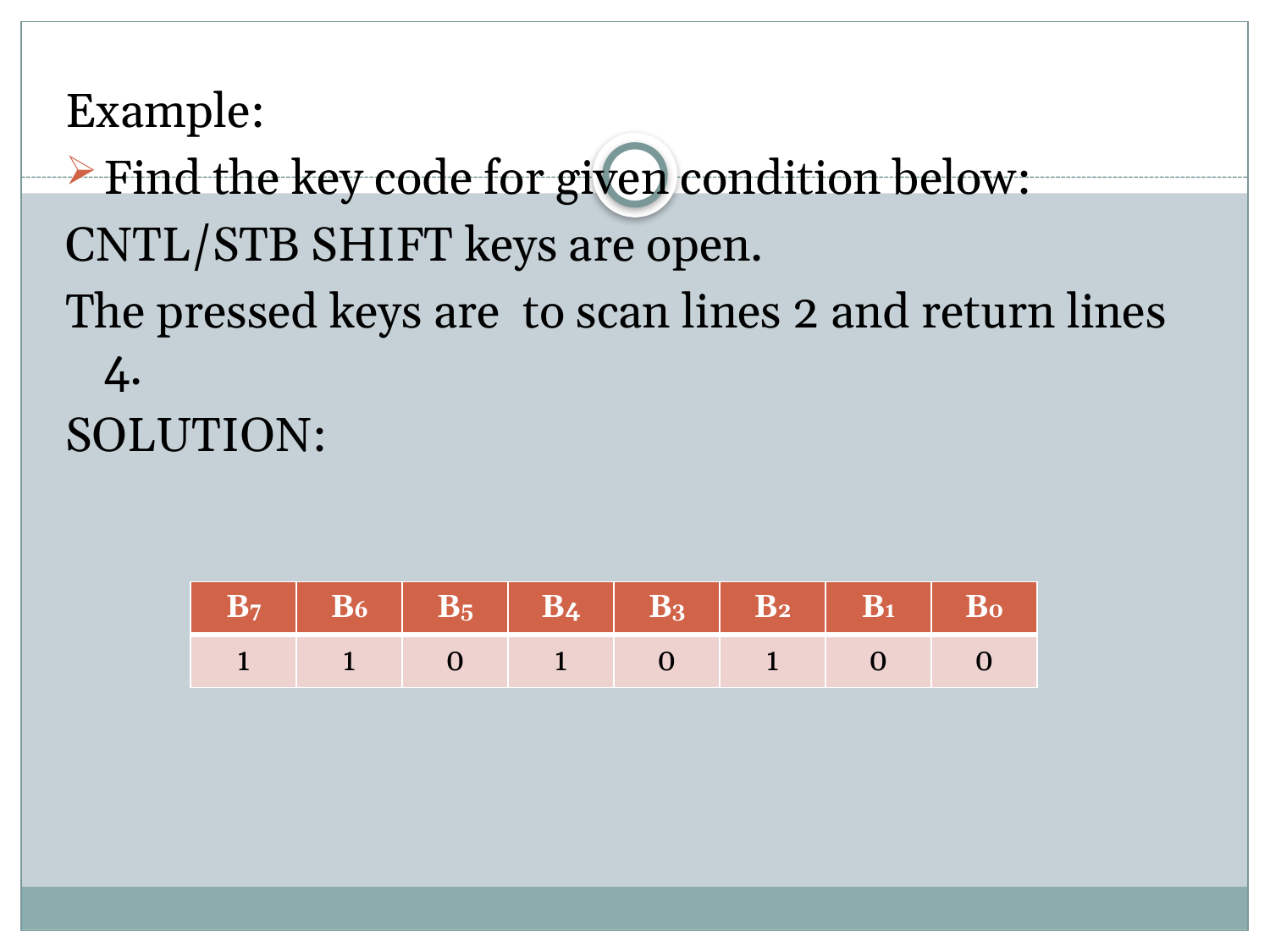

Example:
Find the key code for given condition below:
CNTL/STB SHIFT keys are open.
The pressed keys are  to scan lines 2 and return lines 4.
SOLUTION:

| B7 | B6 | B5 | B4 | B3 | B2 | B1 | B0 |
| --- | --- | --- | --- | --- | --- | --- | --- |
| 1 | 1 | 0 | 1 | 0 | 1 | 0 | 0 |